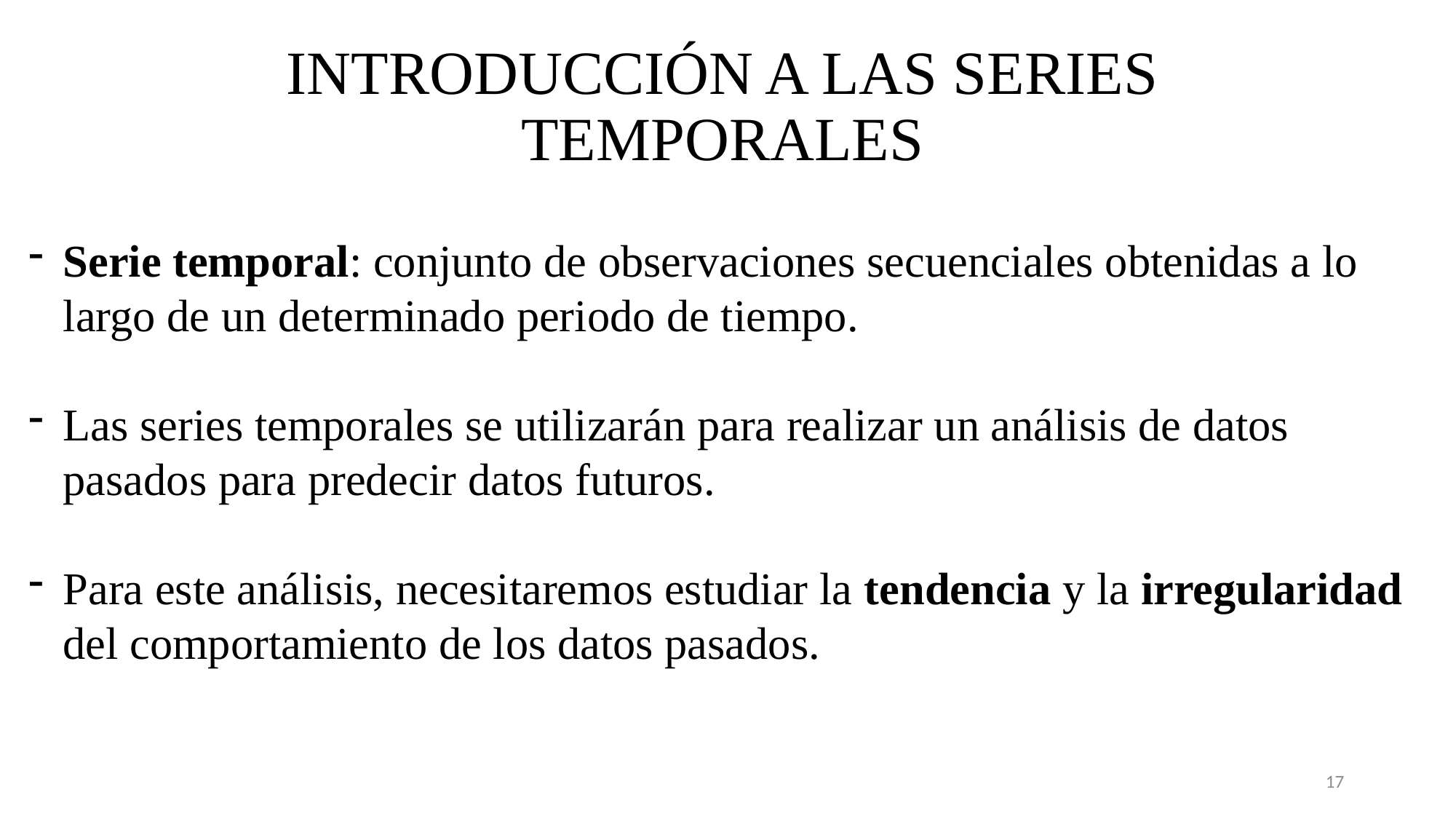

INTRODUCCIÓN A LAS SERIES TEMPORALES

Serie temporal: conjunto de observaciones secuenciales obtenidas a lo largo de un determinado periodo de tiempo.

Las series temporales se utilizarán para realizar un análisis de datos pasados para predecir datos futuros.

Para este análisis, necesitaremos estudiar la tendencia y la irregularidad del comportamiento de los datos pasados.

17